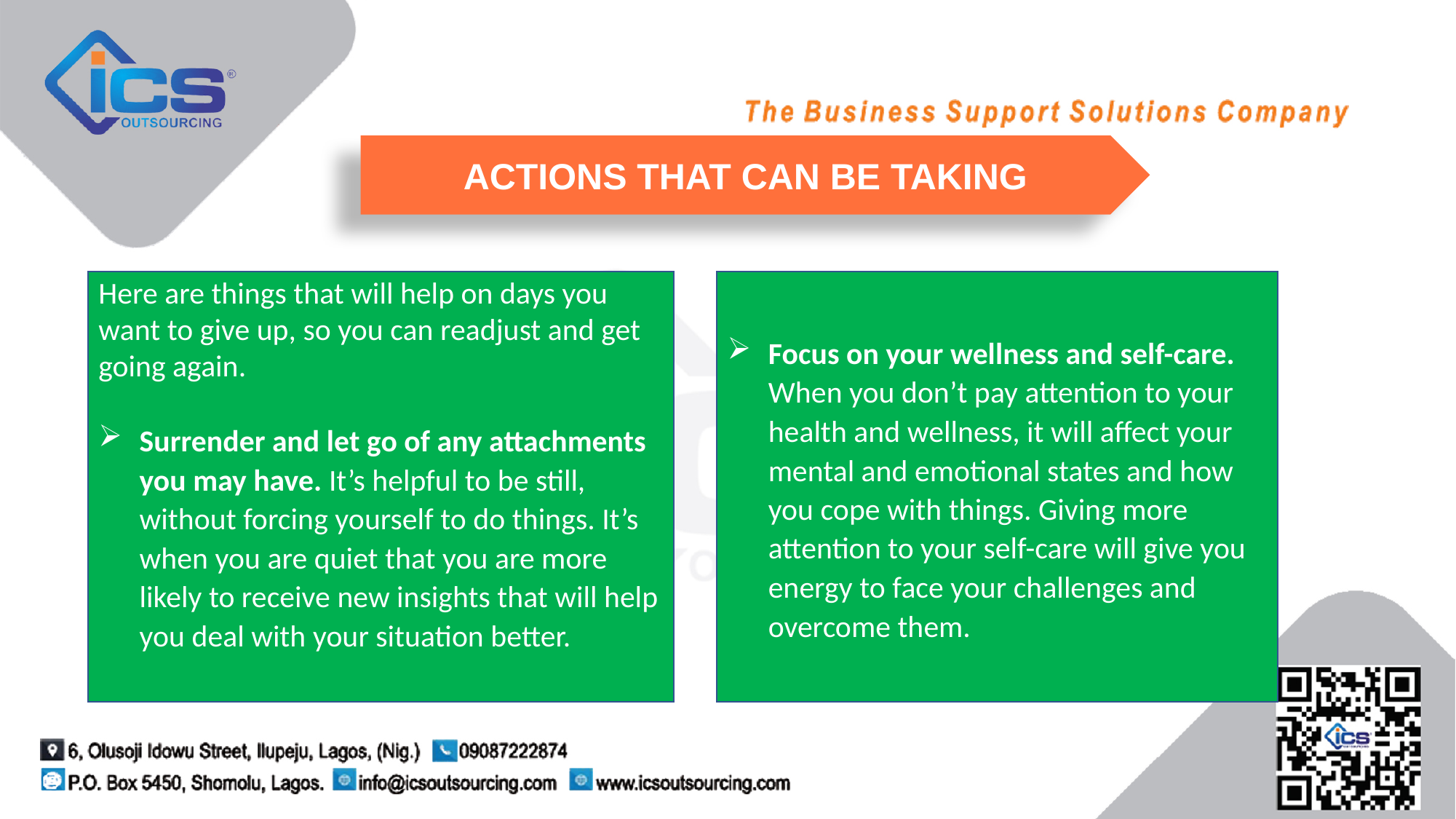

ACTIONS THAT CAN BE TAKING
Here are things that will help on days you want to give up, so you can readjust and get going again.

Surrender and let go of any attachments you may have. It’s helpful to be still, without forcing yourself to do things. It’s when you are quiet that you are more likely to receive new insights that will help you deal with your situation better.

Focus on your wellness and self-care. When you don’t pay attention to your health and wellness, it will affect your mental and emotional states and how you cope with things. Giving more attention to your self-care will give you energy to face your challenges and overcome them.